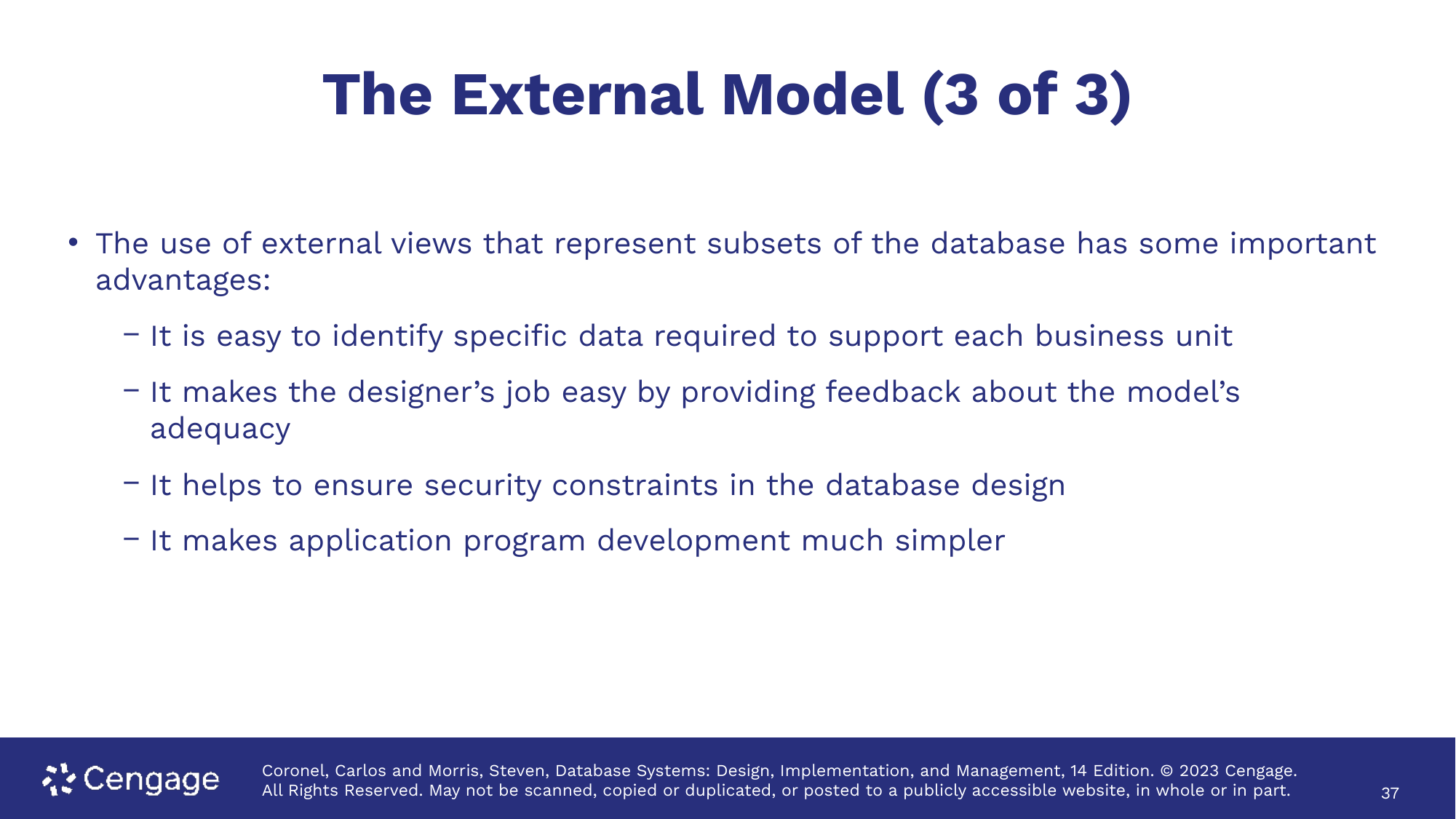

# The External Model (3 of 3)
The use of external views that represent subsets of the database has some important advantages:
It is easy to identify specific data required to support each business unit
It makes the designer’s job easy by providing feedback about the model’s adequacy
It helps to ensure security constraints in the database design
It makes application program development much simpler